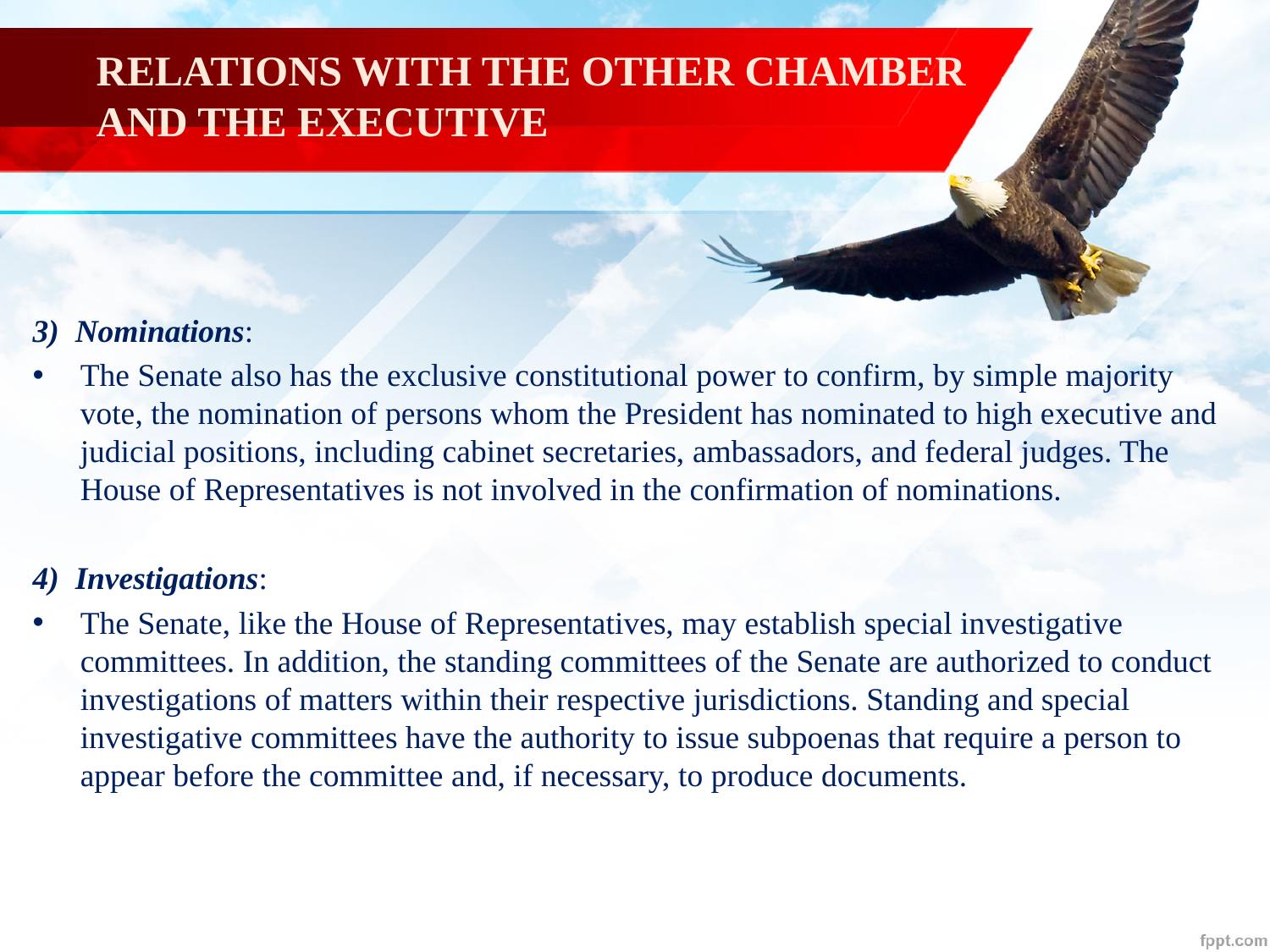

# RELATIONS WITH THE OTHER CHAMBER AND THE EXECUTIVE

3)  Nominations:
The Senate also has the exclusive constitutional power to confirm, by simple majority vote, the nomination of persons whom the President has nominated to high executive and judicial positions, including cabinet secretaries, ambassadors, and federal judges. The House of Representatives is not involved in the confirmation of nominations.

4)  Investigations:
The Senate, like the House of Representatives, may establish special investigative committees. In addition, the standing committees of the Senate are authorized to conduct investigations of matters within their respective jurisdictions. Standing and special investigative committees have the authority to issue subpoenas that require a person to appear before the committee and, if necessary, to produce documents.